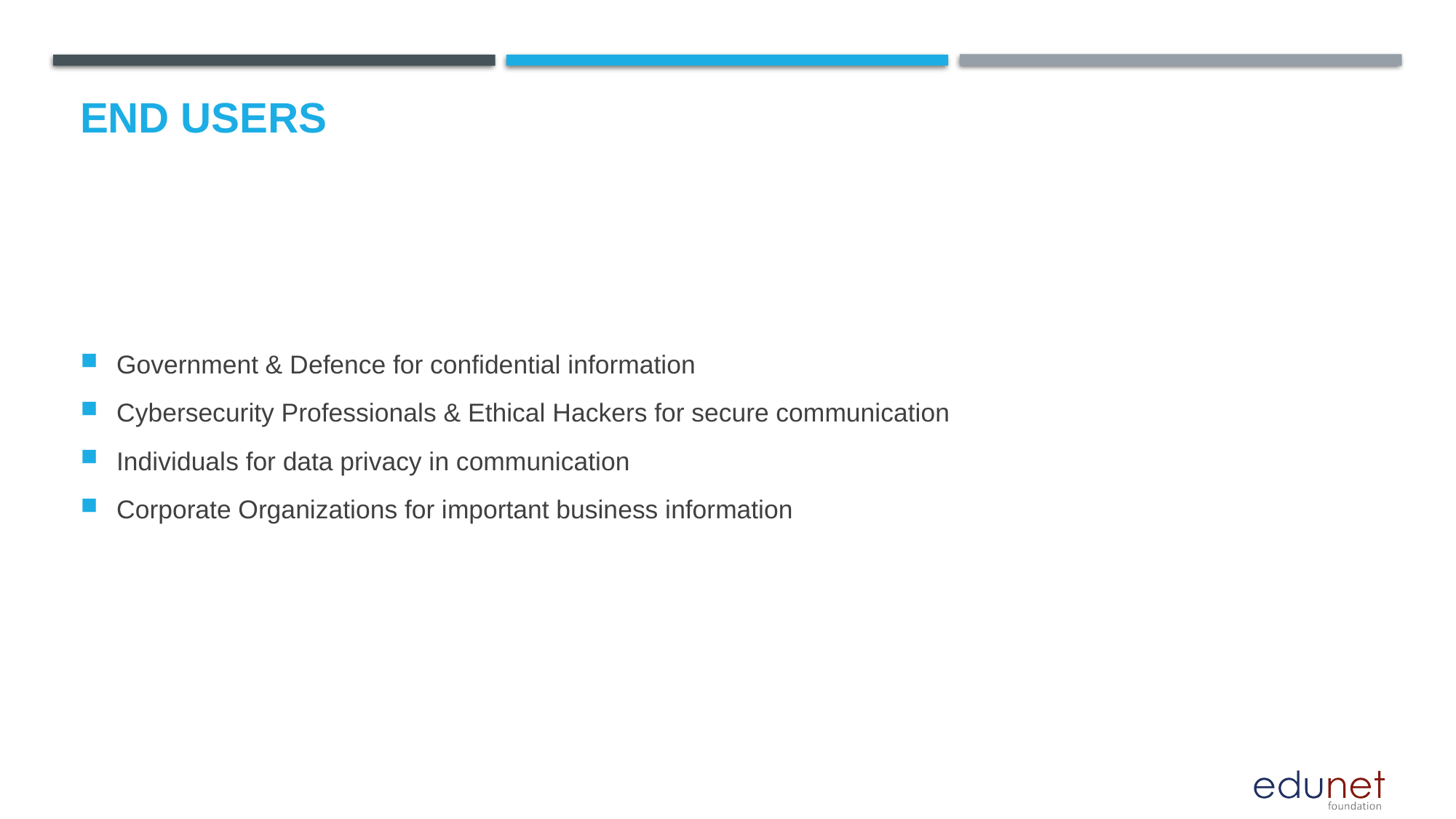

# End users
Government & Defence for confidential information
Cybersecurity Professionals & Ethical Hackers for secure communication
Individuals for data privacy in communication
Corporate Organizations for important business information